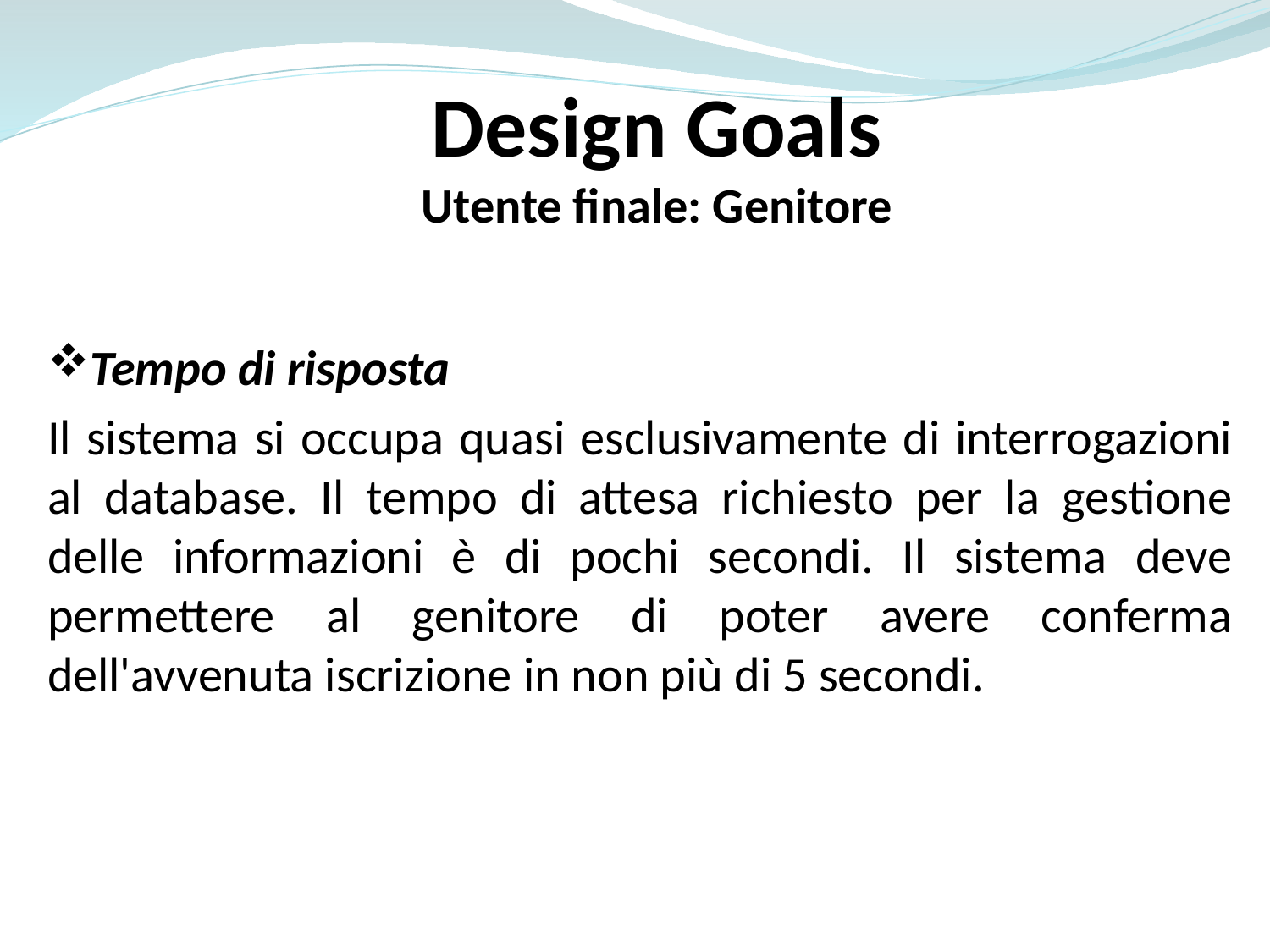

Design Goals
Utente finale: Genitore

Tempo di risposta
Il sistema si occupa quasi esclusivamente di interrogazioni al database. Il tempo di attesa richiesto per la gestione delle informazioni è di pochi secondi. Il sistema deve permettere al genitore di poter avere conferma dell'avvenuta iscrizione in non più di 5 secondi.